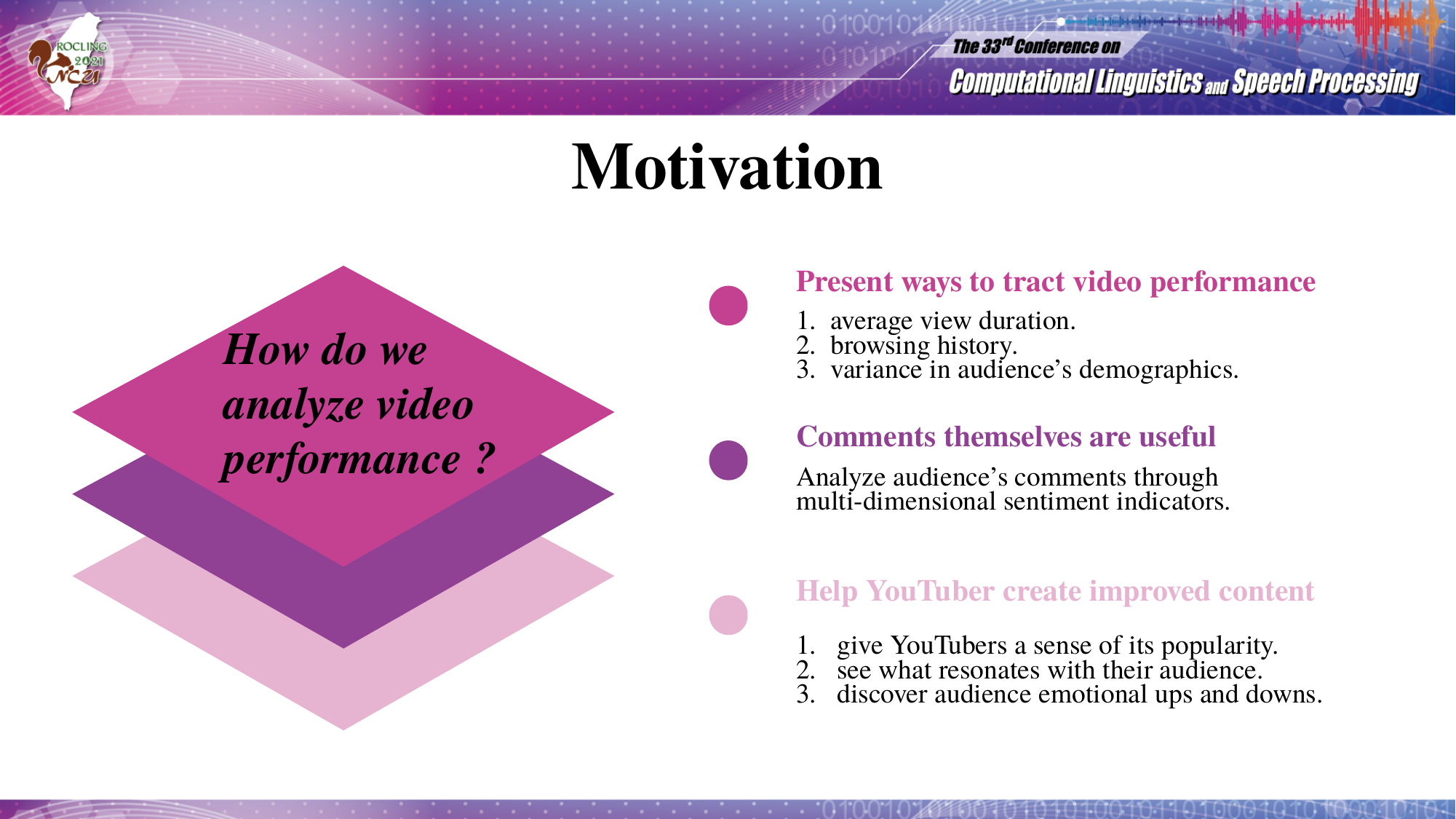

# Motivation
Present ways to tract video performance

1.  average view duration.
2.  browsing history.
3.  variance in audience’s demographics.

Comments themselves are useful

Help YouTuber create improved content

How do we analyze video performance ?
Analyze audience’s comments through multi-dimensional sentiment indicators.
give YouTubers a sense of its popularity.
see what resonates with their audience.
discover audience emotional ups and downs.